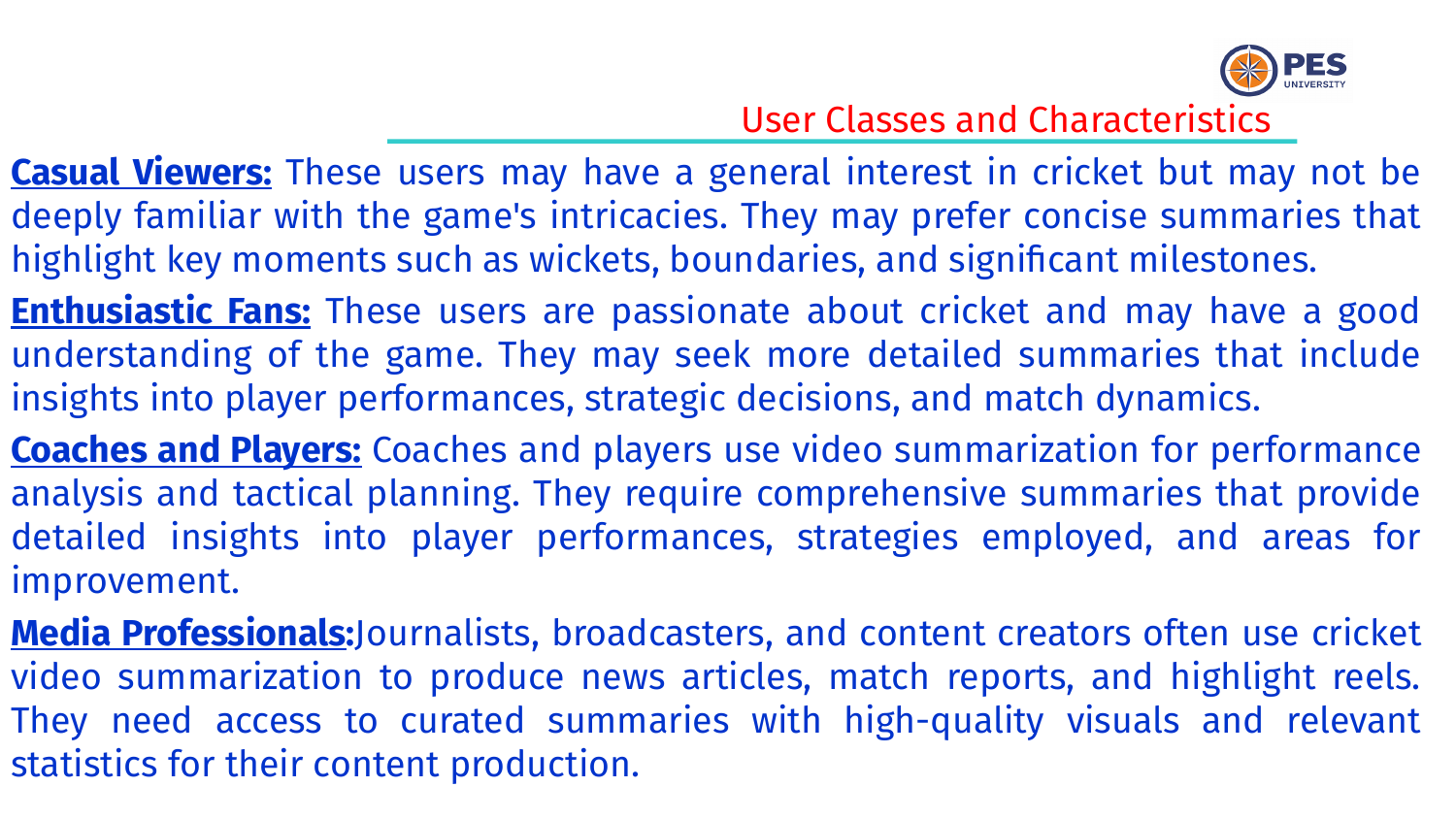

User Classes and Characteristics

Casual Viewers: These users may have a general interest in cricket but may not be deeply familiar with the game's intricacies. They may prefer concise summaries that highlight key moments such as wickets, boundaries, and significant milestones.
Enthusiastic Fans: These users are passionate about cricket and may have a good understanding of the game. They may seek more detailed summaries that include insights into player performances, strategic decisions, and match dynamics.
Coaches and Players: Coaches and players use video summarization for performance analysis and tactical planning. They require comprehensive summaries that provide detailed insights into player performances, strategies employed, and areas for improvement.
Media Professionals:Journalists, broadcasters, and content creators often use cricket video summarization to produce news articles, match reports, and highlight reels. They need access to curated summaries with high-quality visuals and relevant statistics for their content production.